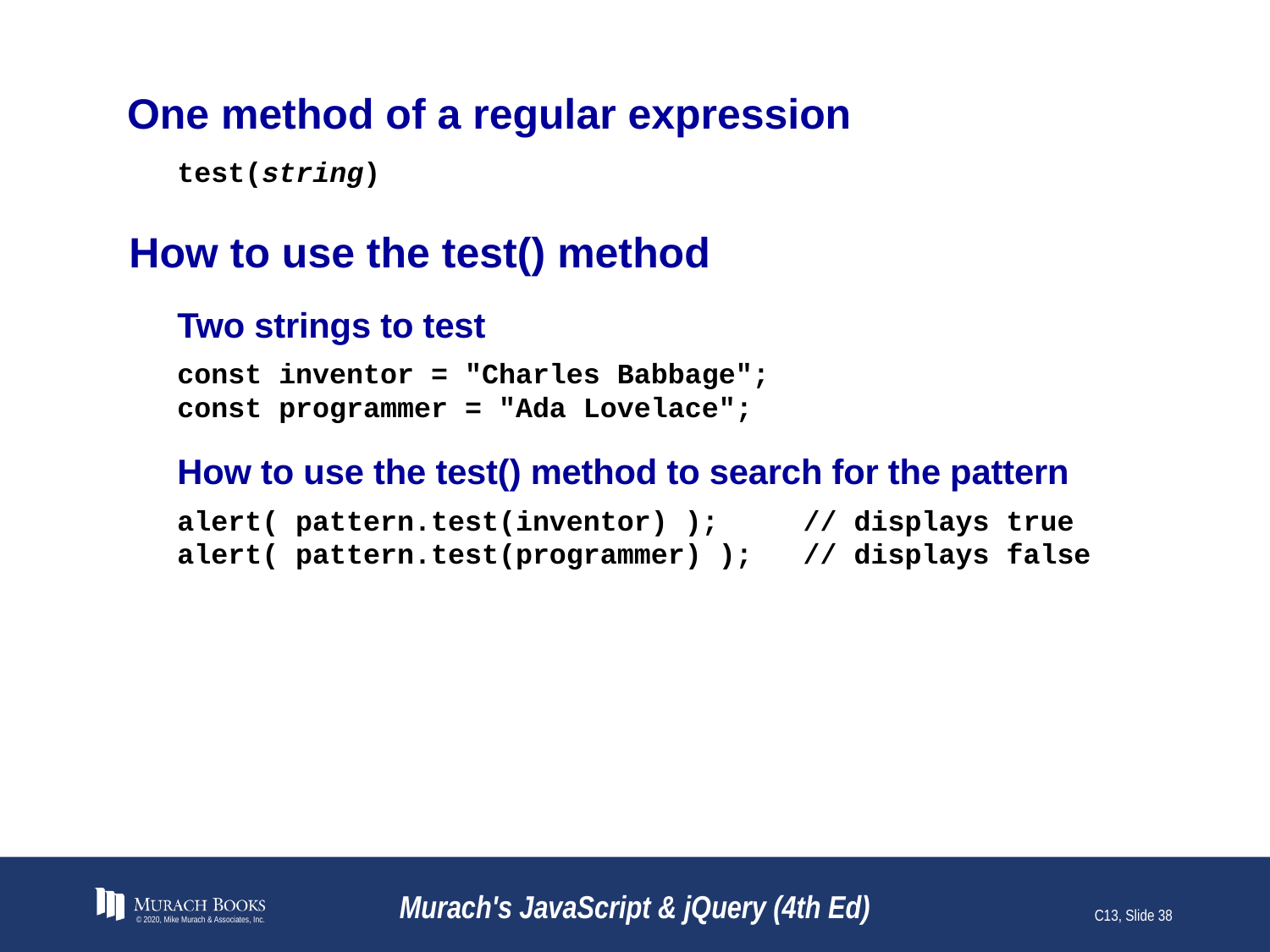

# One method of a regular expression
test(string)
How to use the test() method
Two strings to test
const inventor = "Charles Babbage";
const programmer = "Ada Lovelace";
How to use the test() method to search for the pattern
alert( pattern.test(inventor) );     // displays true
alert( pattern.test(programmer) );   // displays false

© 2020, Mike Murach & Associates, Inc.
Murach's JavaScript & jQuery (4th Ed)

C13, Slide 38